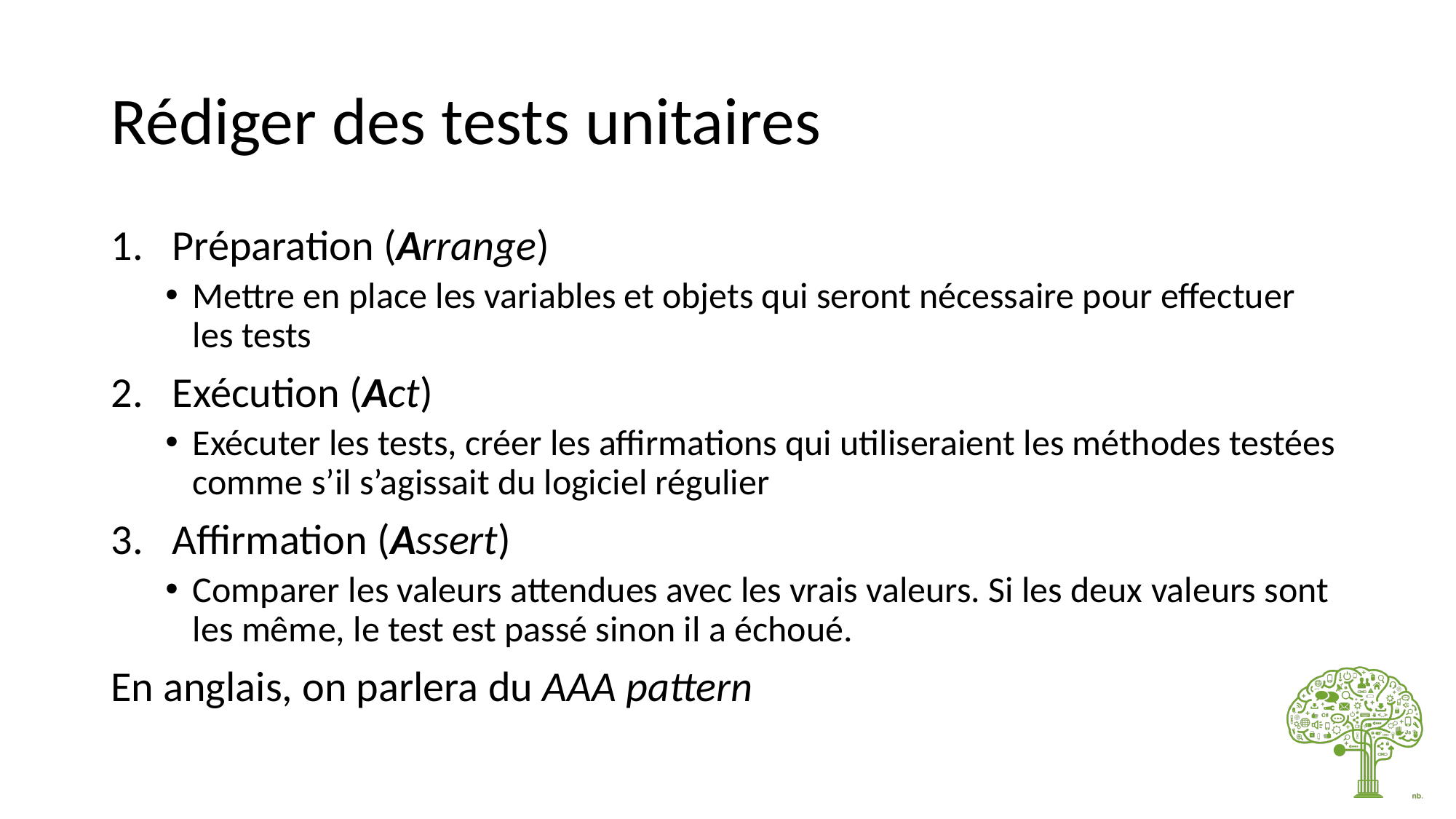

# Rédiger des tests unitaires
Préparation (Arrange)
Mettre en place les variables et objets qui seront nécessaire pour effectuer les tests
Exécution (Act)
Exécuter les tests, créer les affirmations qui utiliseraient les méthodes testées comme s’il s’agissait du logiciel régulier
Affirmation (Assert)
Comparer les valeurs attendues avec les vrais valeurs. Si les deux valeurs sont les même, le test est passé sinon il a échoué.
En anglais, on parlera du AAA pattern